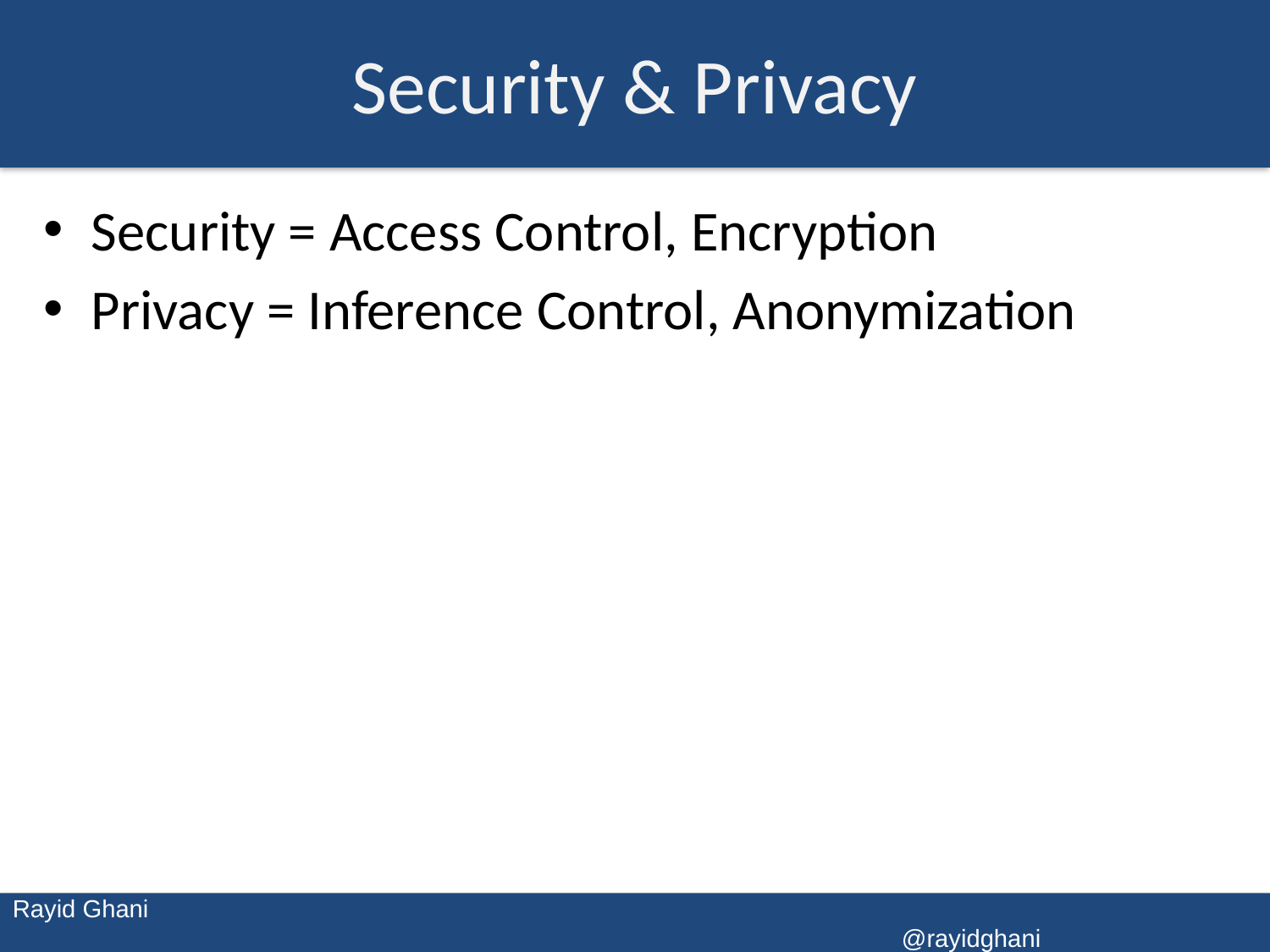

# Security & Privacy
Security = Access Control, Encryption
Privacy = Inference Control, Anonymization